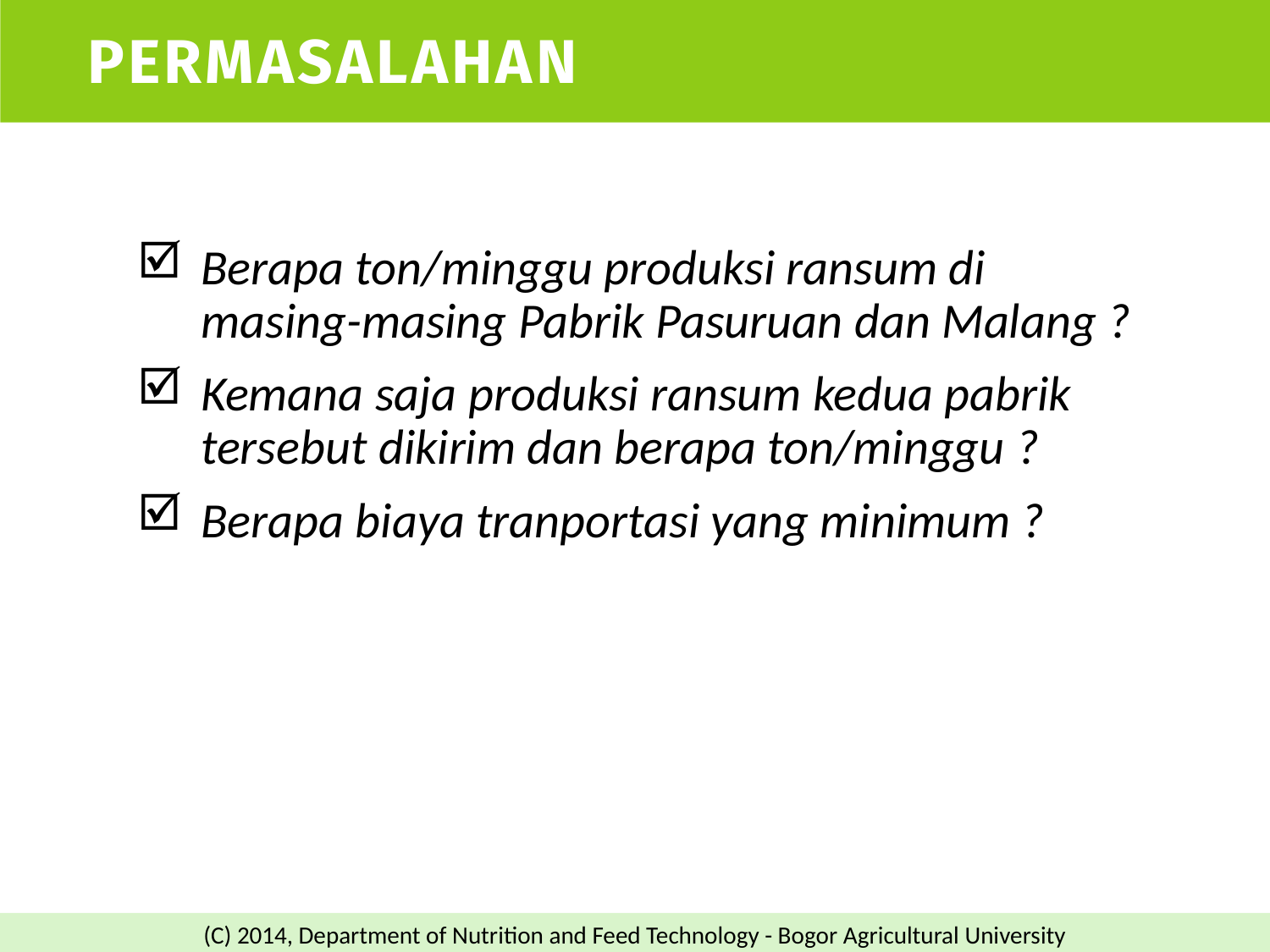

# Permasalahan
Berapa ton/minggu produksi ransum di masing-masing Pabrik Pasuruan dan Malang ?
Kemana saja produksi ransum kedua pabrik tersebut dikirim dan berapa ton/minggu ?
Berapa biaya tranportasi yang minimum ?